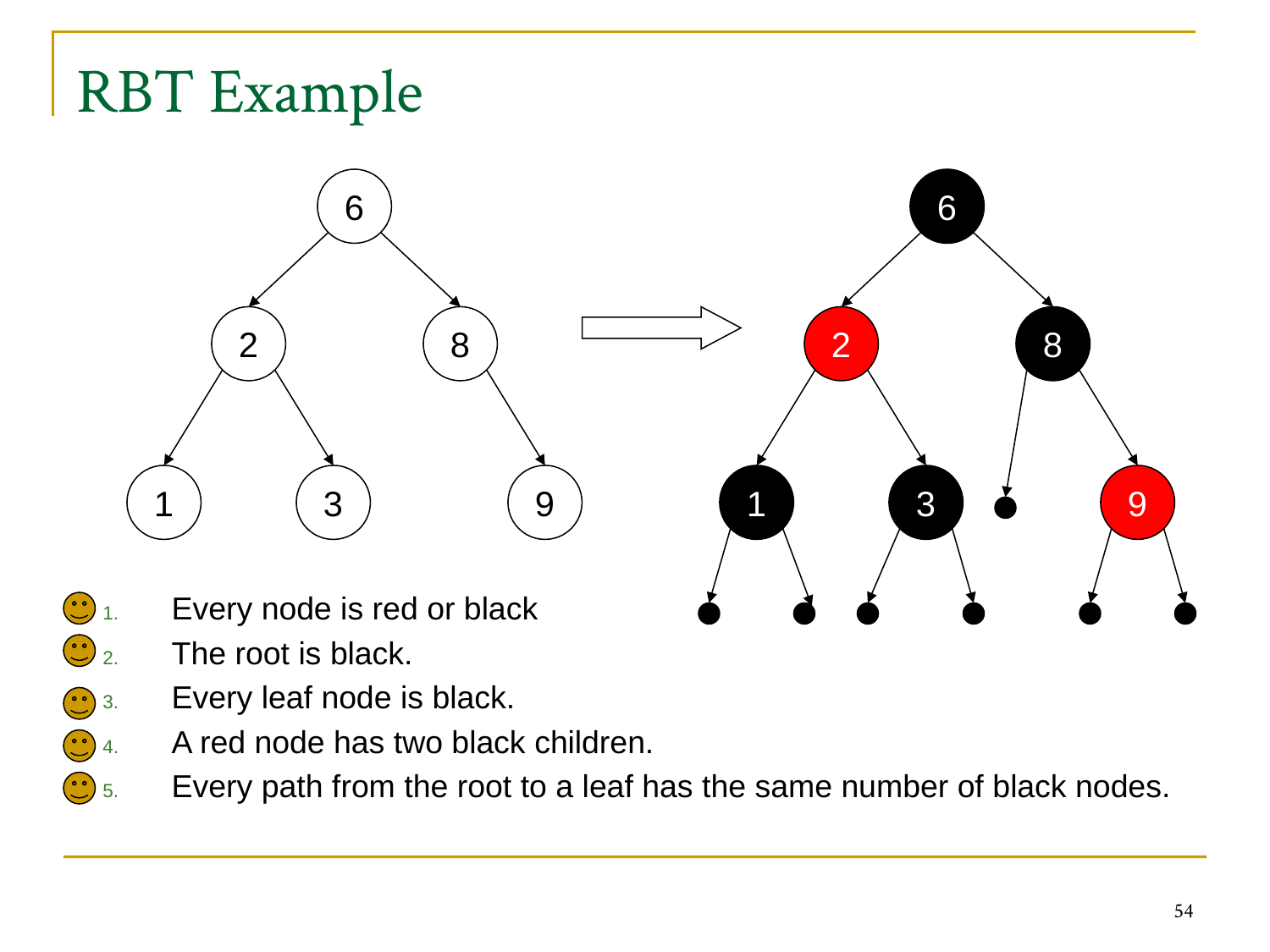

# RBT Example

6

6

2

8

2

8

1

3

9

1

3

9

Every node is red or black
The root is black.
Every leaf node is black.
A red node has two black children.
Every path from the root to a leaf has the same number of black nodes.

54